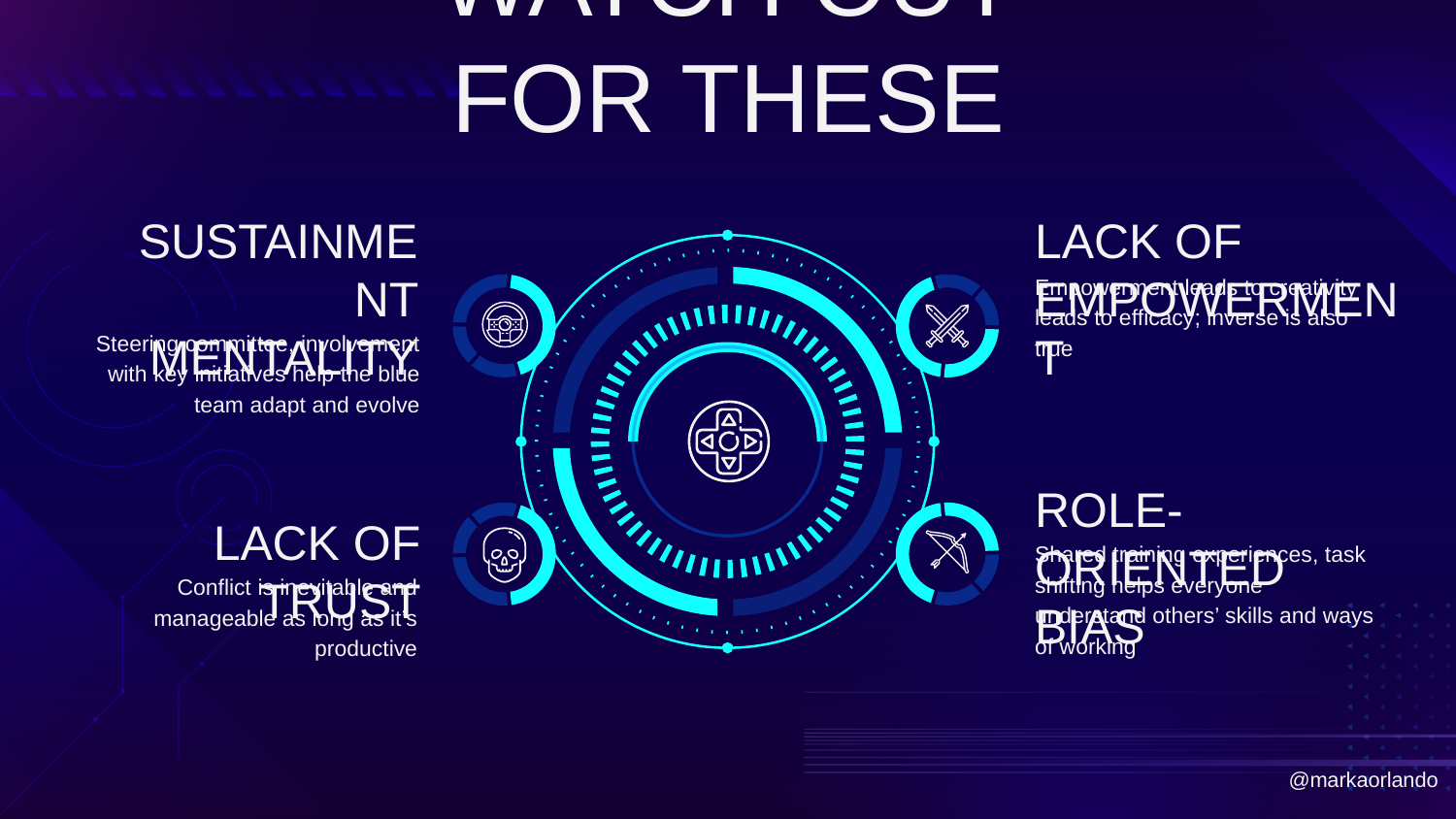

# WATCH OUT FOR THESE
SUSTAINMENT MENTALITY
LACK OF EMPOWERMENT

Empowerment leads to creativity leads to efficacy; inverse is also true

Steering committee, involvement with key initiatives help the blue team adapt and evolve

ROLE-ORIENTED BIAS

LACK OF TRUST

Shared training experiences, task shifting helps everyone understand others’ skills and ways of working

Conflict is inevitable and manageable as long as it’s productive

@markaorlando